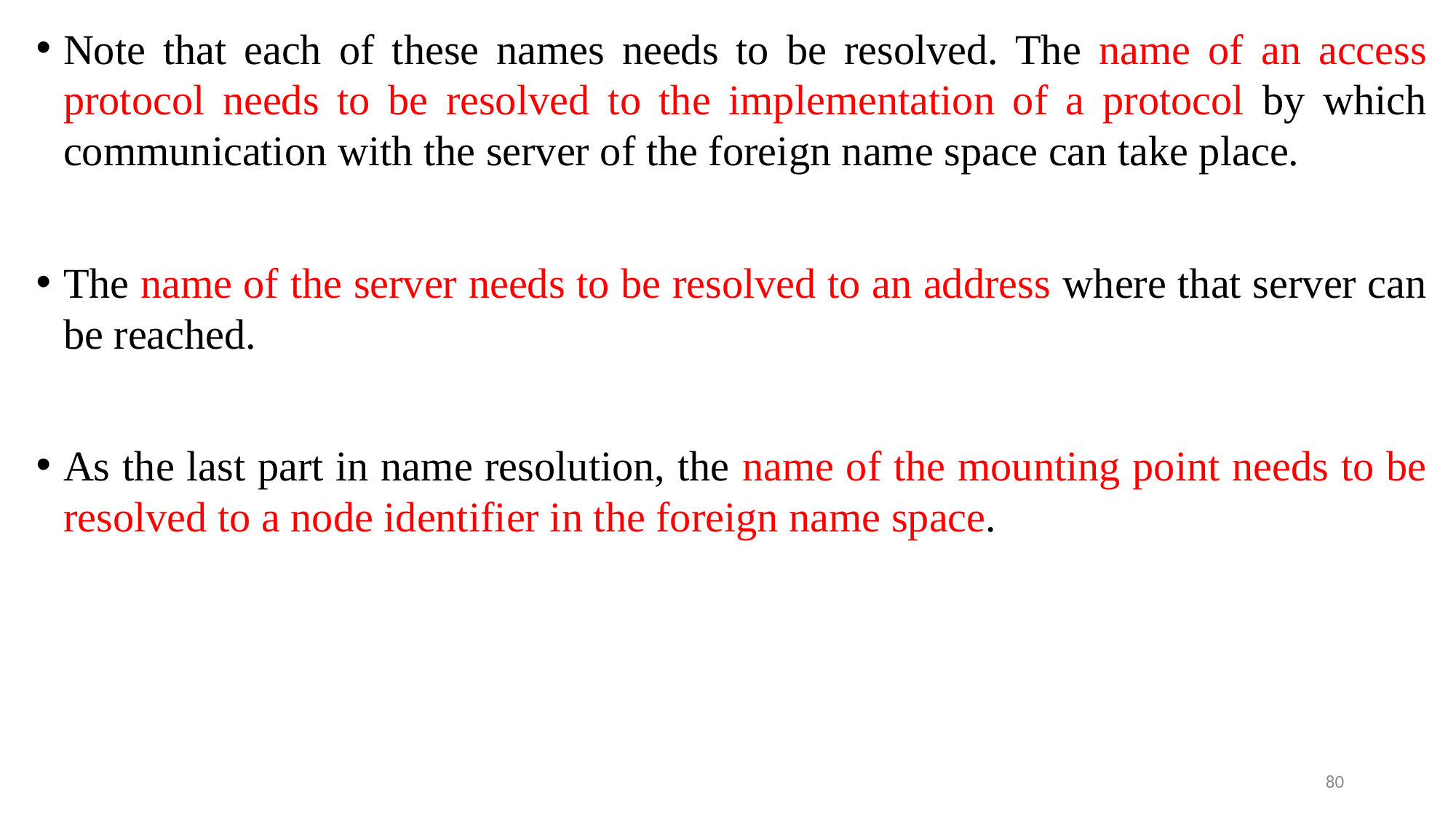

Note that each of these names needs to be resolved. The name of an access protocol needs to be resolved to the implementation of a protocol by which communication with the server of the foreign name space can take place.

The name of the server needs to be resolved to an address where that server can be reached.

As the last part in name resolution, the name of the mounting point needs to be resolved to a node identifier in the foreign name space.

80